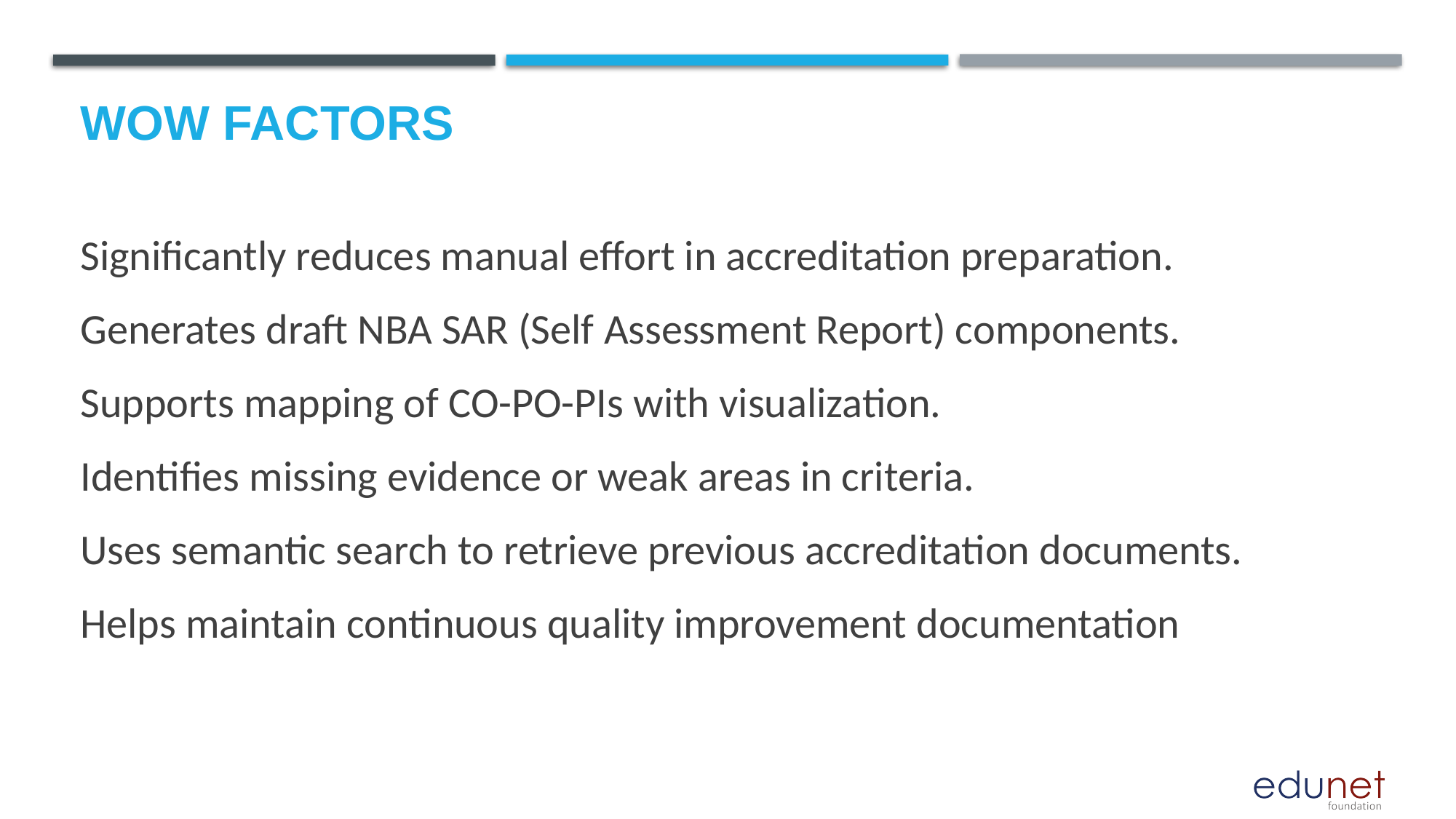

# Wow factors
Significantly reduces manual effort in accreditation preparation.
Generates draft NBA SAR (Self Assessment Report) components.
Supports mapping of CO-PO-PIs with visualization.
Identifies missing evidence or weak areas in criteria.
Uses semantic search to retrieve previous accreditation documents.
Helps maintain continuous quality improvement documentation